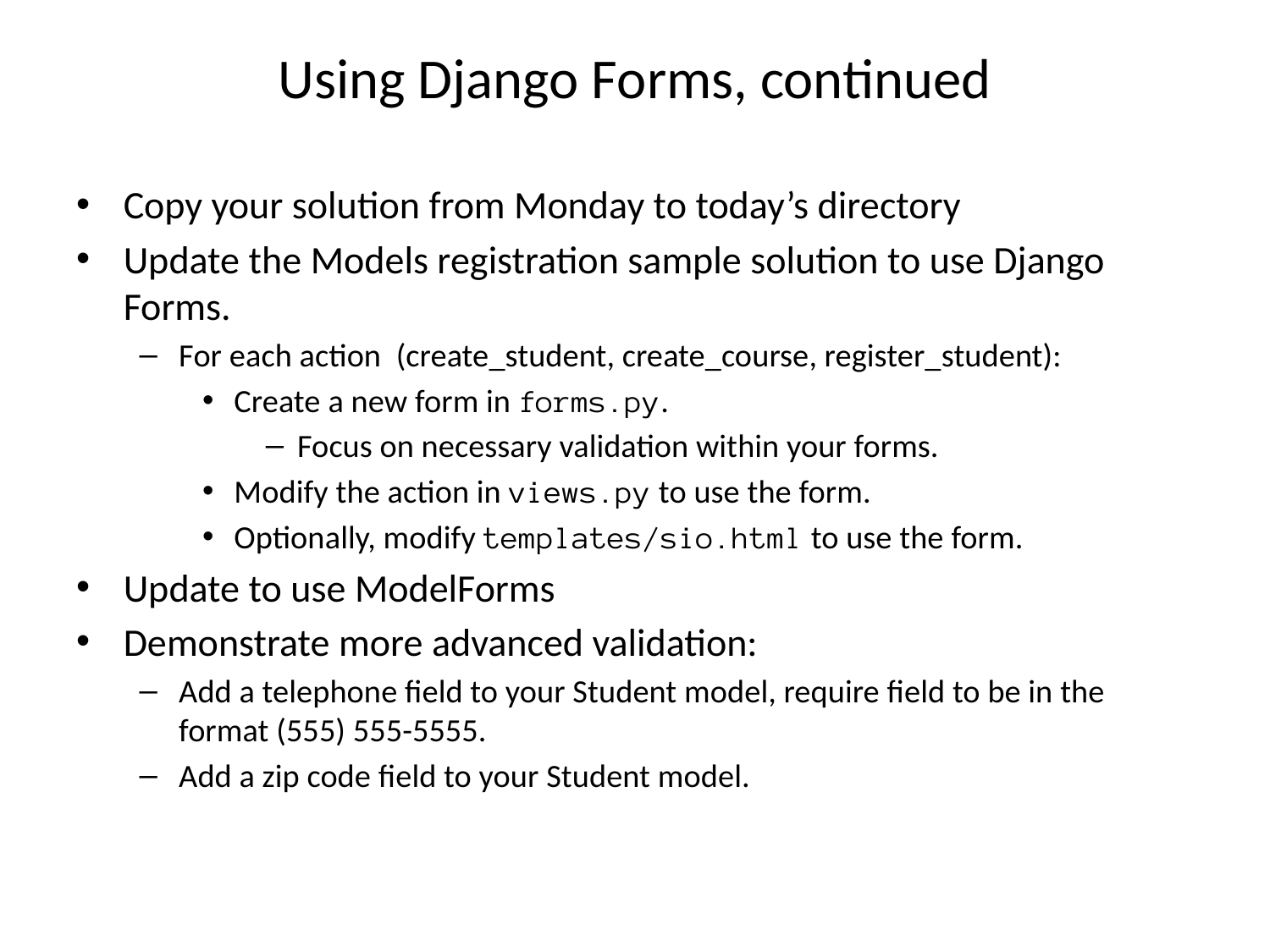

# Using Django Forms, continued
Copy your solution from Monday to today’s directory
Update the Models registration sample solution to use Django Forms.
For each action  (create_student, create_course, register_student):
Create a new form in forms.py.
Focus on necessary validation within your forms.
Modify the action in views.py to use the form.
Optionally, modify templates/sio.html to use the form.
Update to use ModelForms
Demonstrate more advanced validation:
Add a telephone field to your Student model, require field to be in the format (555) 555-5555.
Add a zip code field to your Student model.